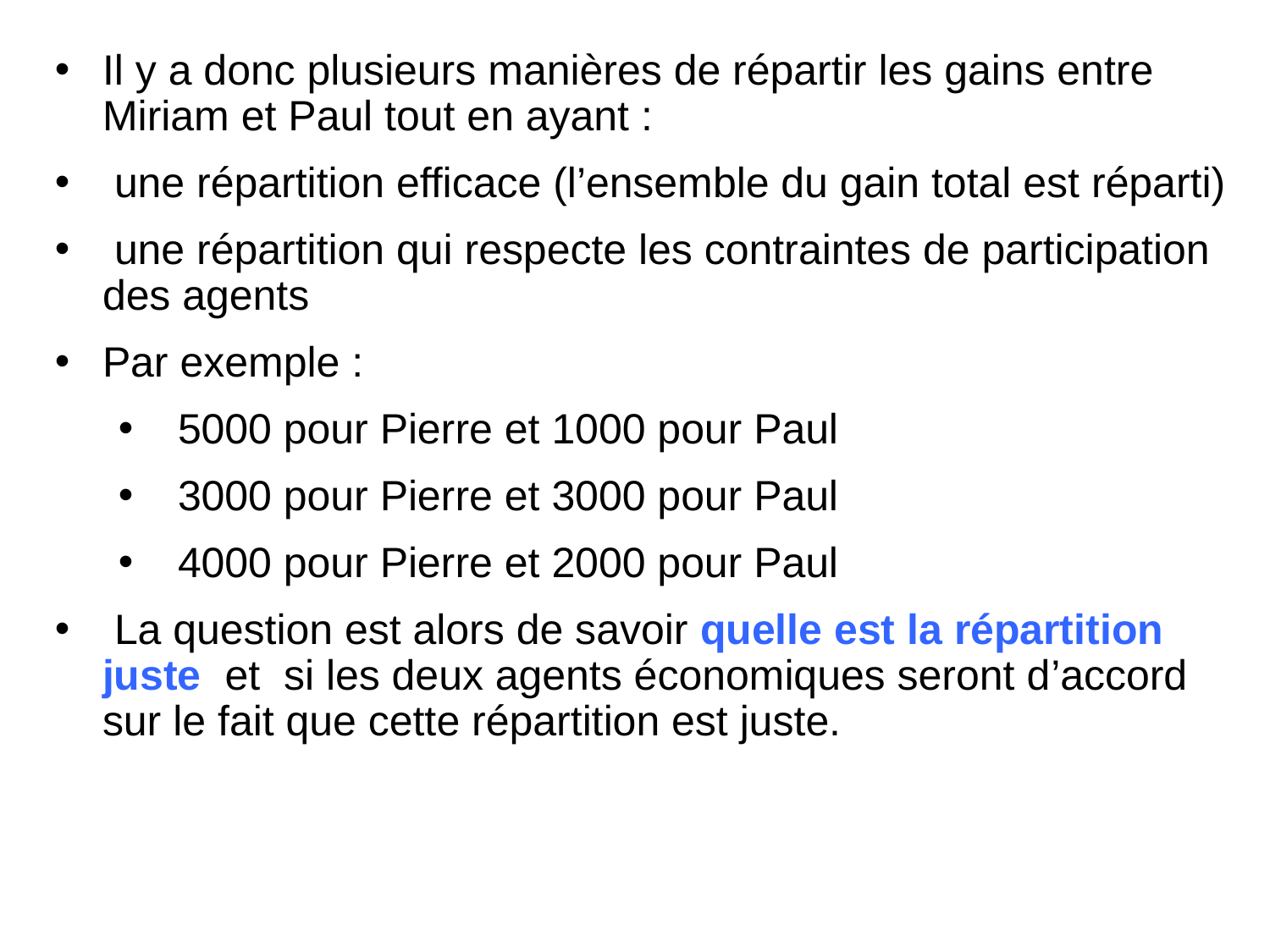

Il y a donc plusieurs manières de répartir les gains entre Miriam et Paul tout en ayant :
 une répartition efficace (l’ensemble du gain total est réparti)
 une répartition qui respecte les contraintes de participation des agents
Par exemple :
 5000 pour Pierre et 1000 pour Paul
 3000 pour Pierre et 3000 pour Paul
 4000 pour Pierre et 2000 pour Paul
 La question est alors de savoir quelle est la répartition juste  et  si les deux agents économiques seront d’accord sur le fait que cette répartition est juste.